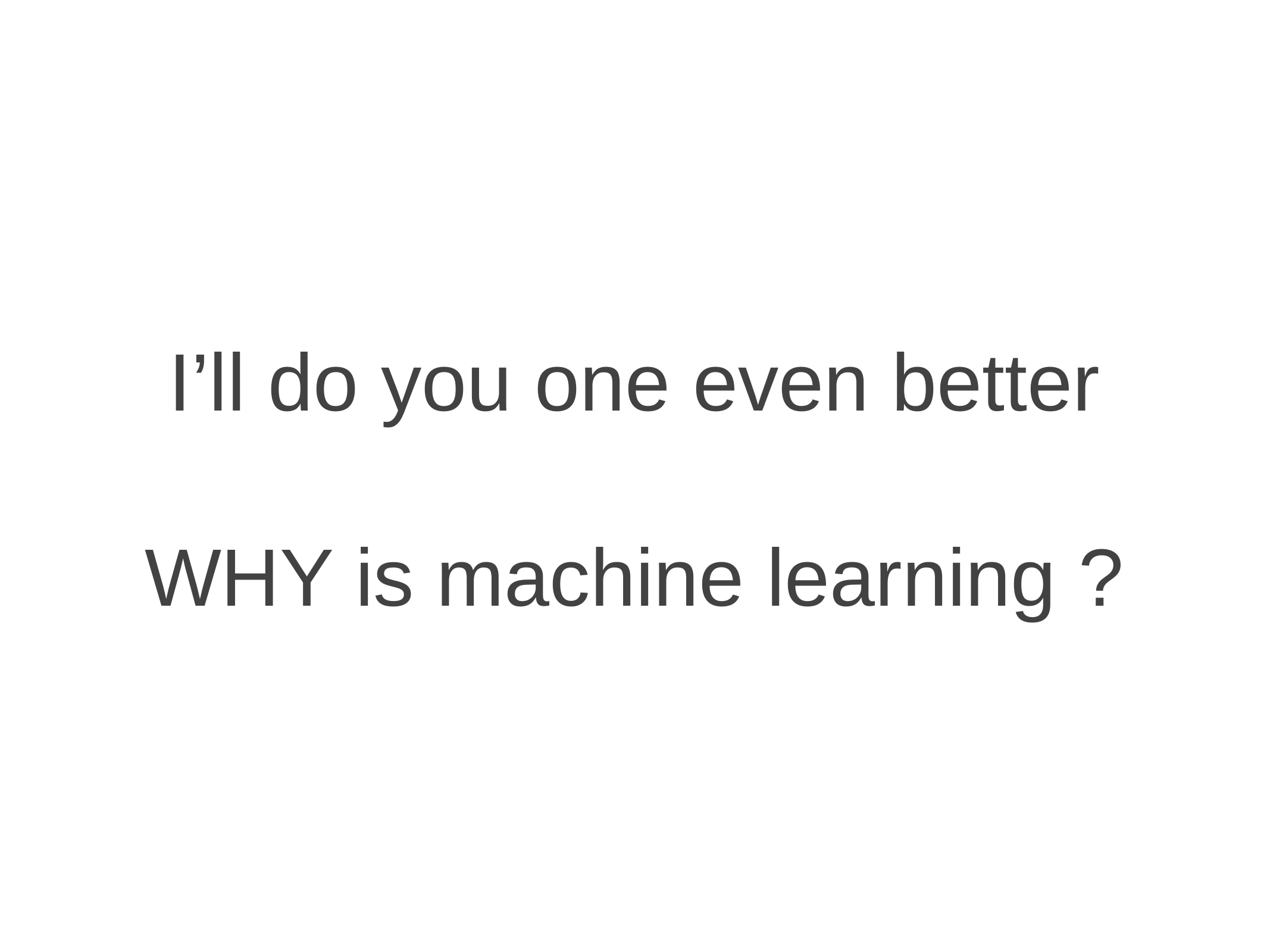

# I’ll do you one even better

WHY is machine learning ?